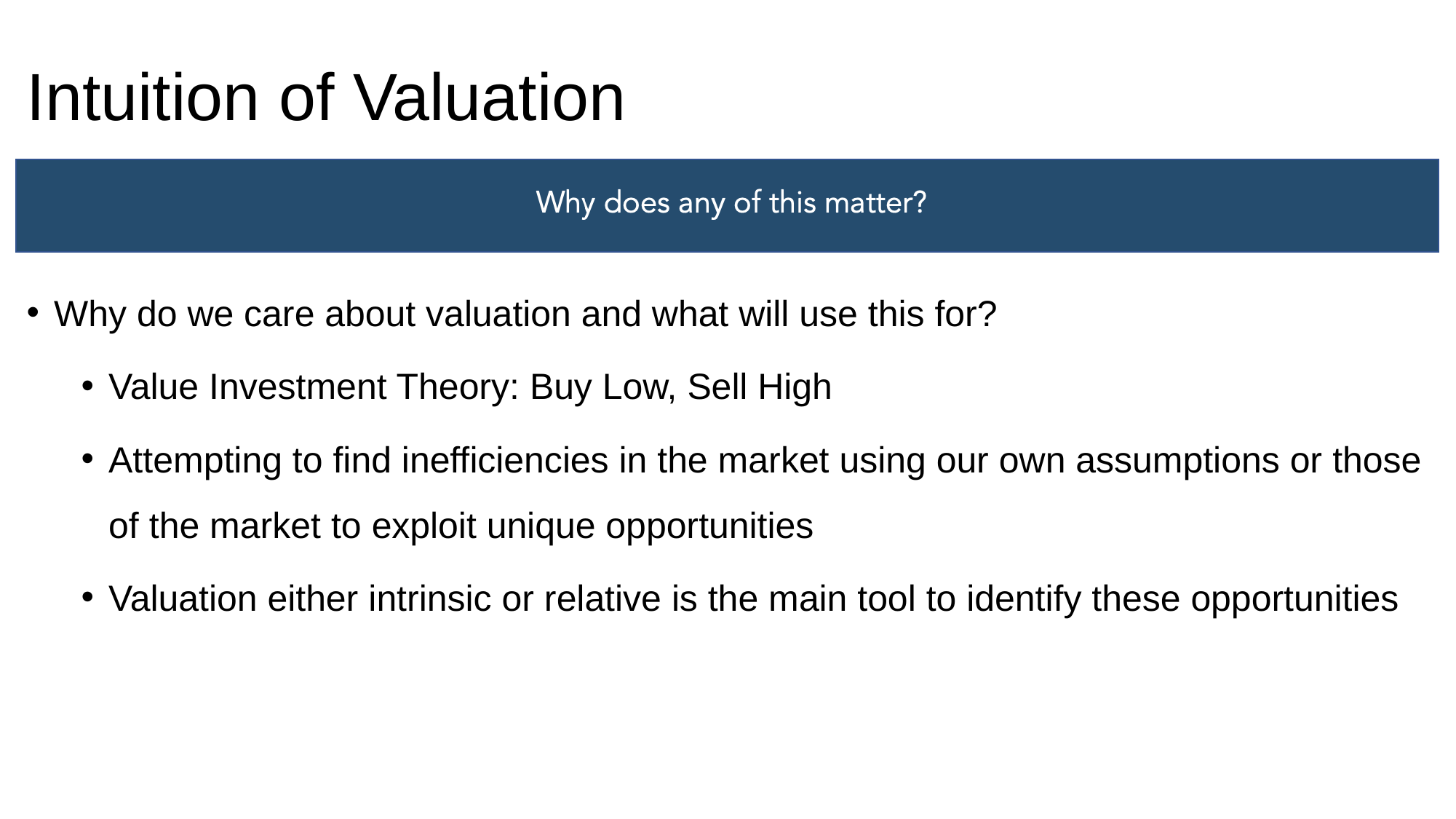

# Intuition of Valuation

Why do we care about valuation and what will use this for?
Value Investment Theory: Buy Low, Sell High
Attempting to find inefficiencies in the market using our own assumptions or those of the market to exploit unique opportunities
Valuation either intrinsic or relative is the main tool to identify these opportunities